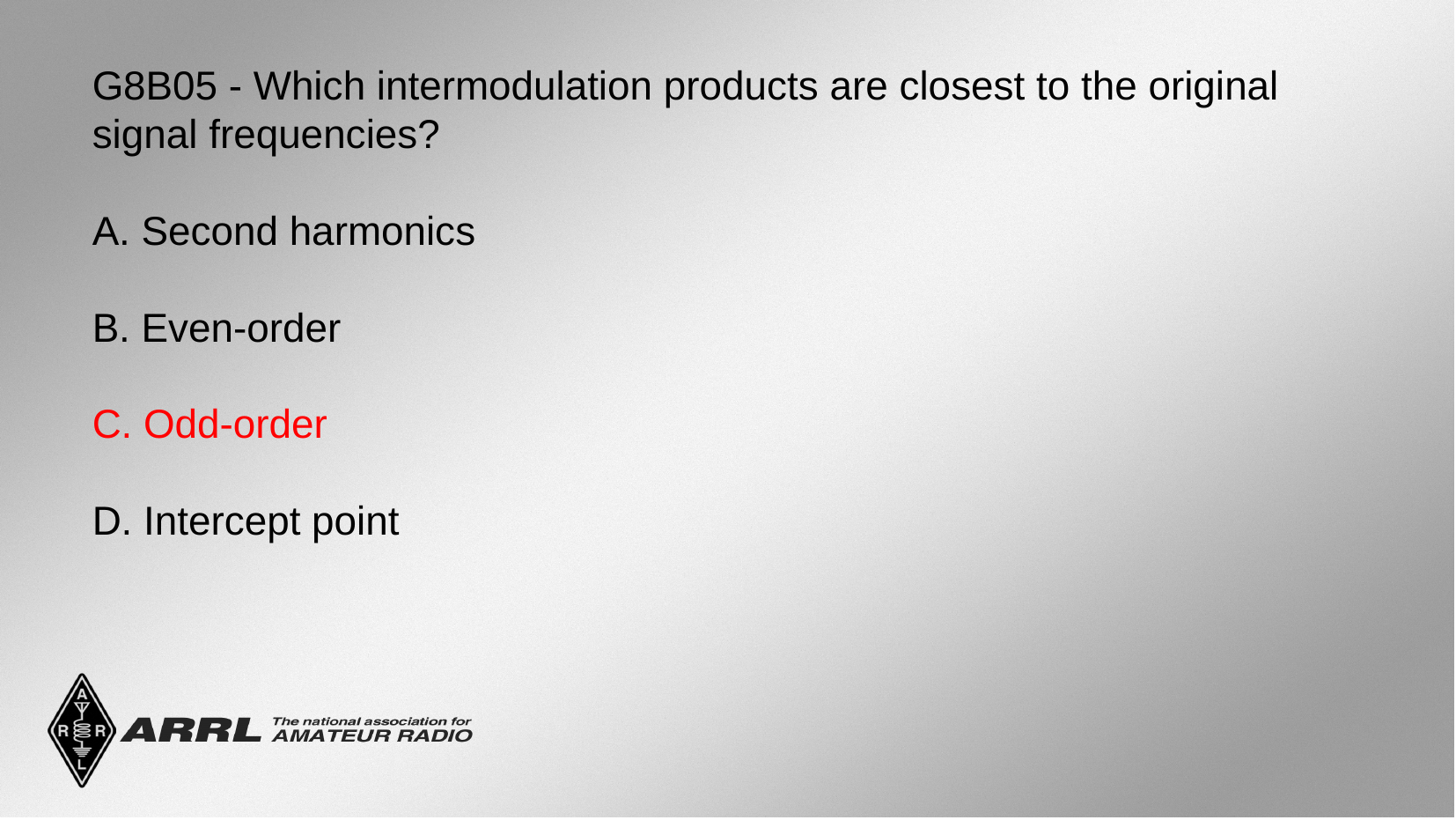

G8B05 - Which intermodulation products are closest to the original signal frequencies?

A. Second harmonics

B. Even-order

C. Odd-order

D. Intercept point